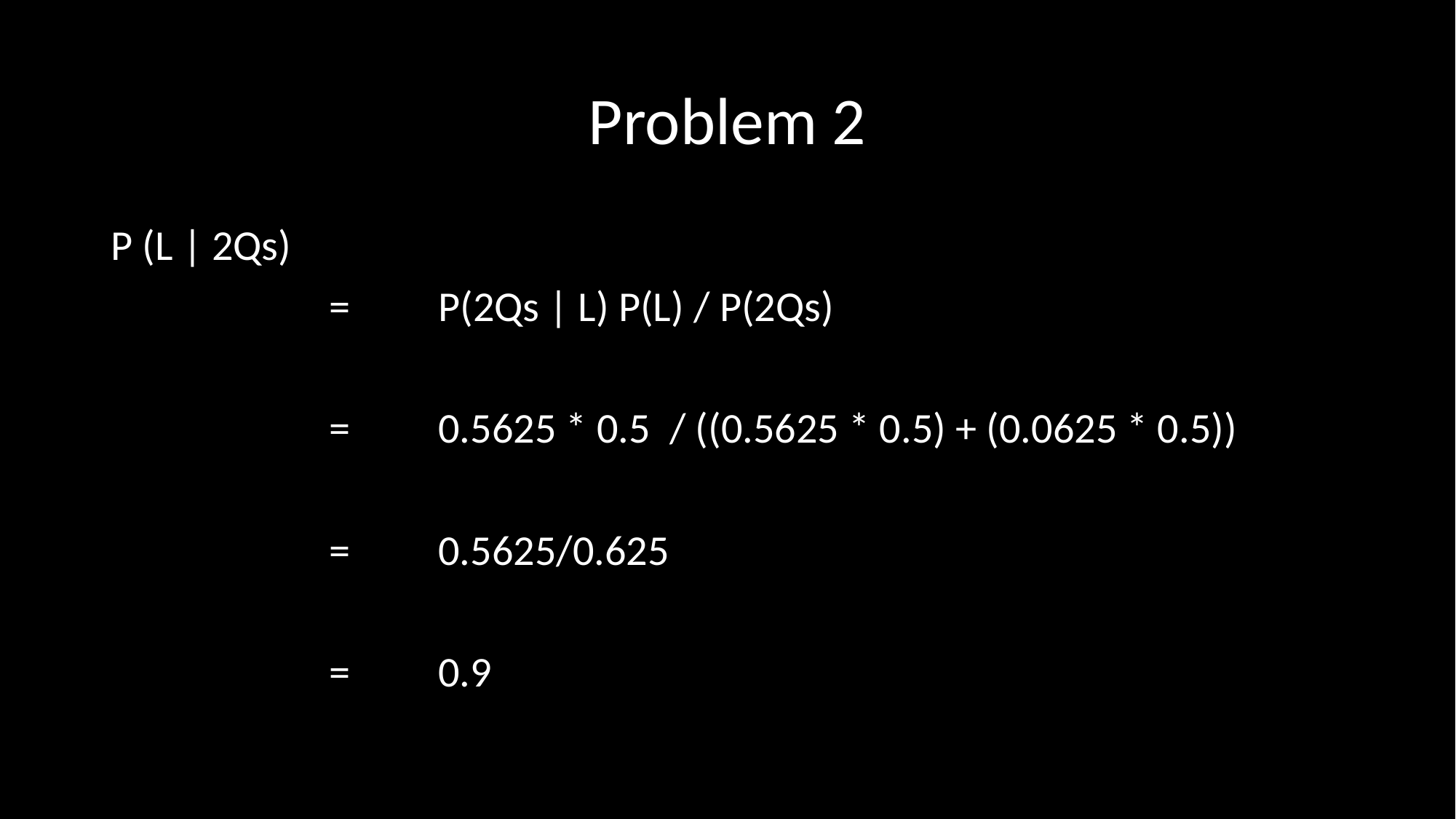

# Problem 2
P (L | 2Qs)
		=	P(2Qs | L) P(L) / P(2Qs)

		= 	0.5625 * 0.5  / ((0.5625 * 0.5) + (0.0625 * 0.5))

		=	0.5625/0.625

		= 	0.9